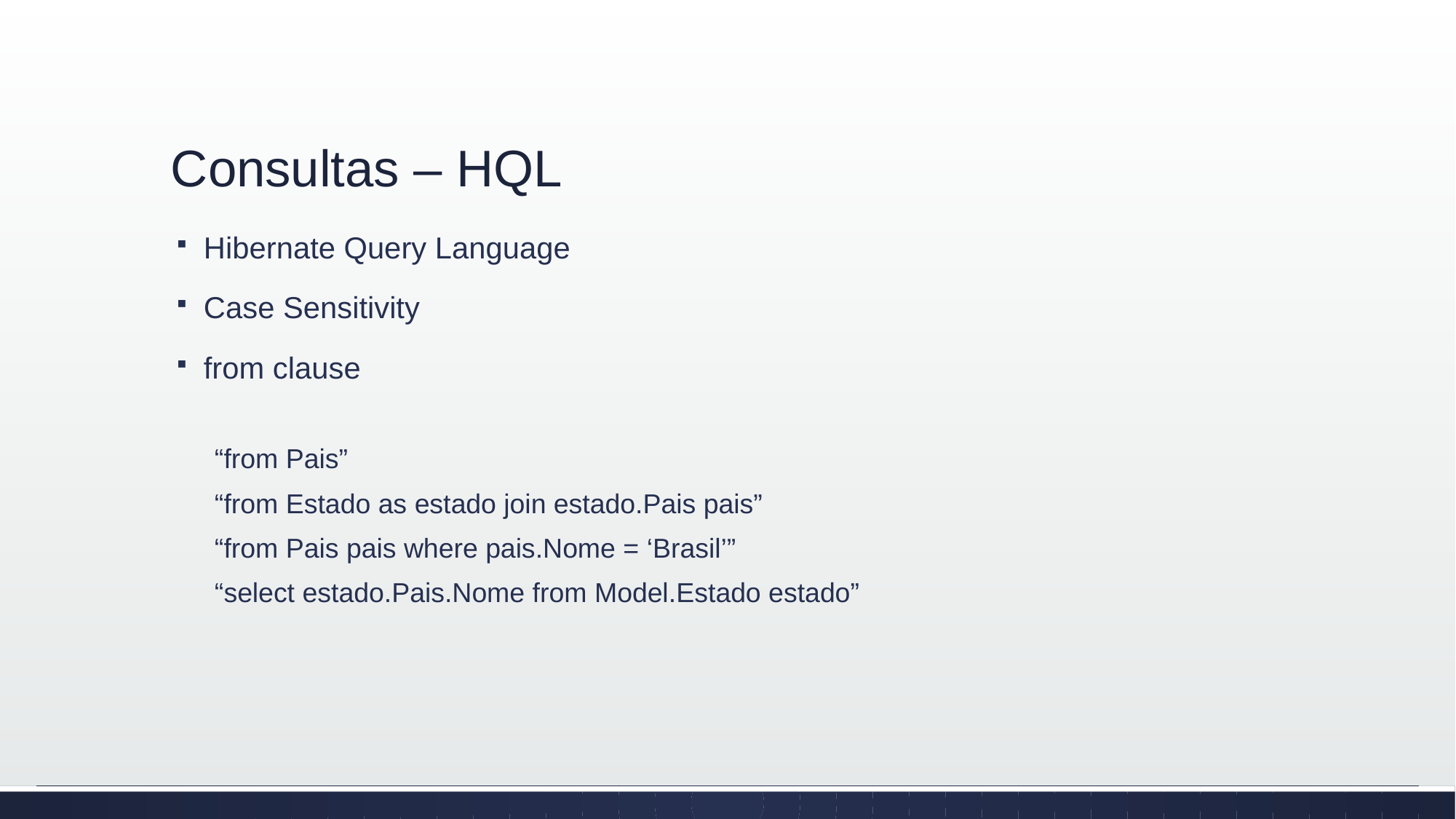

# Consultas – HQL
Hibernate Query Language
Case Sensitivity
from clause

“from Pais”
“from Estado as estado join estado.Pais pais”
“from Pais pais where pais.Nome = ‘Brasil’”
“select estado.Pais.Nome from Model.Estado estado”